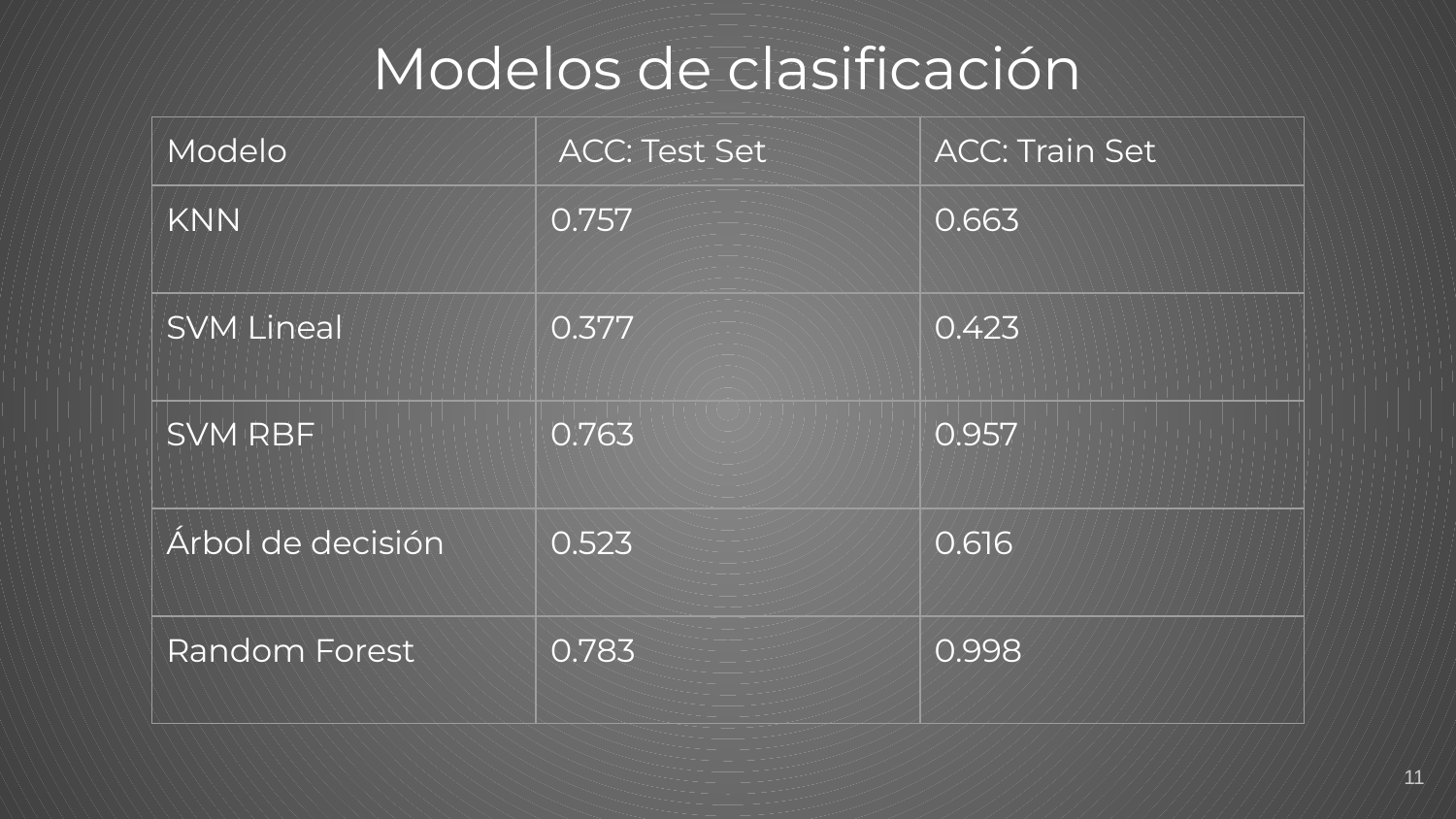

Modelos de clasificación
| Modelo | ACC: Test Set | ACC: Train Set |
| --- | --- | --- |
| KNN | 0.757 | 0.663 |
| SVM Lineal | 0.377 | 0.423 |
| SVM RBF | 0.763 | 0.957 |
| Árbol de decisión | 0.523 | 0.616 |
| Random Forest | 0.783 | 0.998 |
11